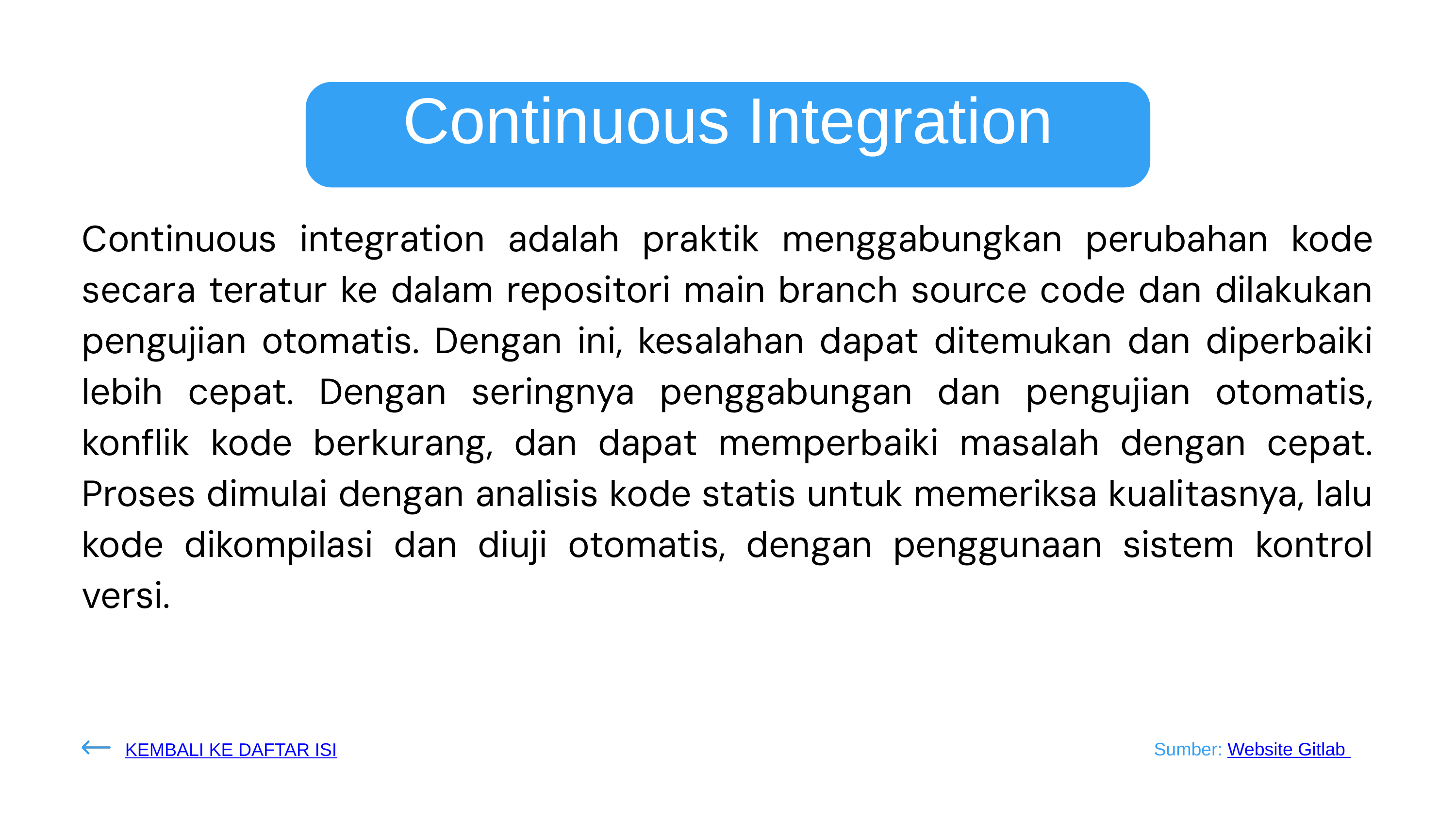

Continuous Integration
Continuous integration adalah praktik menggabungkan perubahan kode secara teratur ke dalam repositori main branch source code dan dilakukan pengujian otomatis. Dengan ini, kesalahan dapat ditemukan dan diperbaiki lebih cepat. Dengan seringnya penggabungan dan pengujian otomatis, konflik kode berkurang, dan dapat memperbaiki masalah dengan cepat. Proses dimulai dengan analisis kode statis untuk memeriksa kualitasnya, lalu kode dikompilasi dan diuji otomatis, dengan penggunaan sistem kontrol versi.
Sumber: Website Gitlab
KEMBALI KE DAFTAR ISI